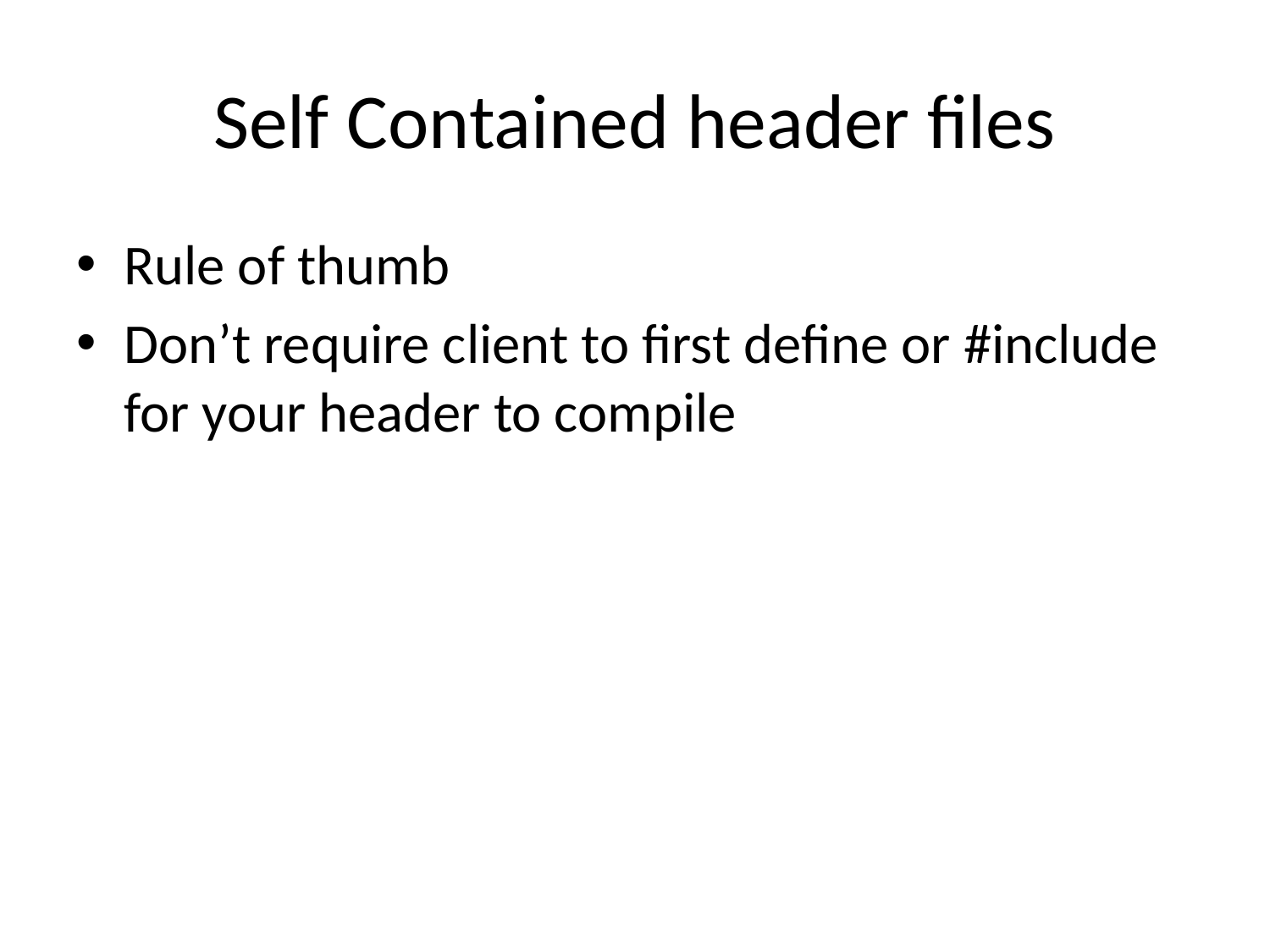

# Self Contained header files
Rule of thumb
Don’t require client to first define or #include for your header to compile